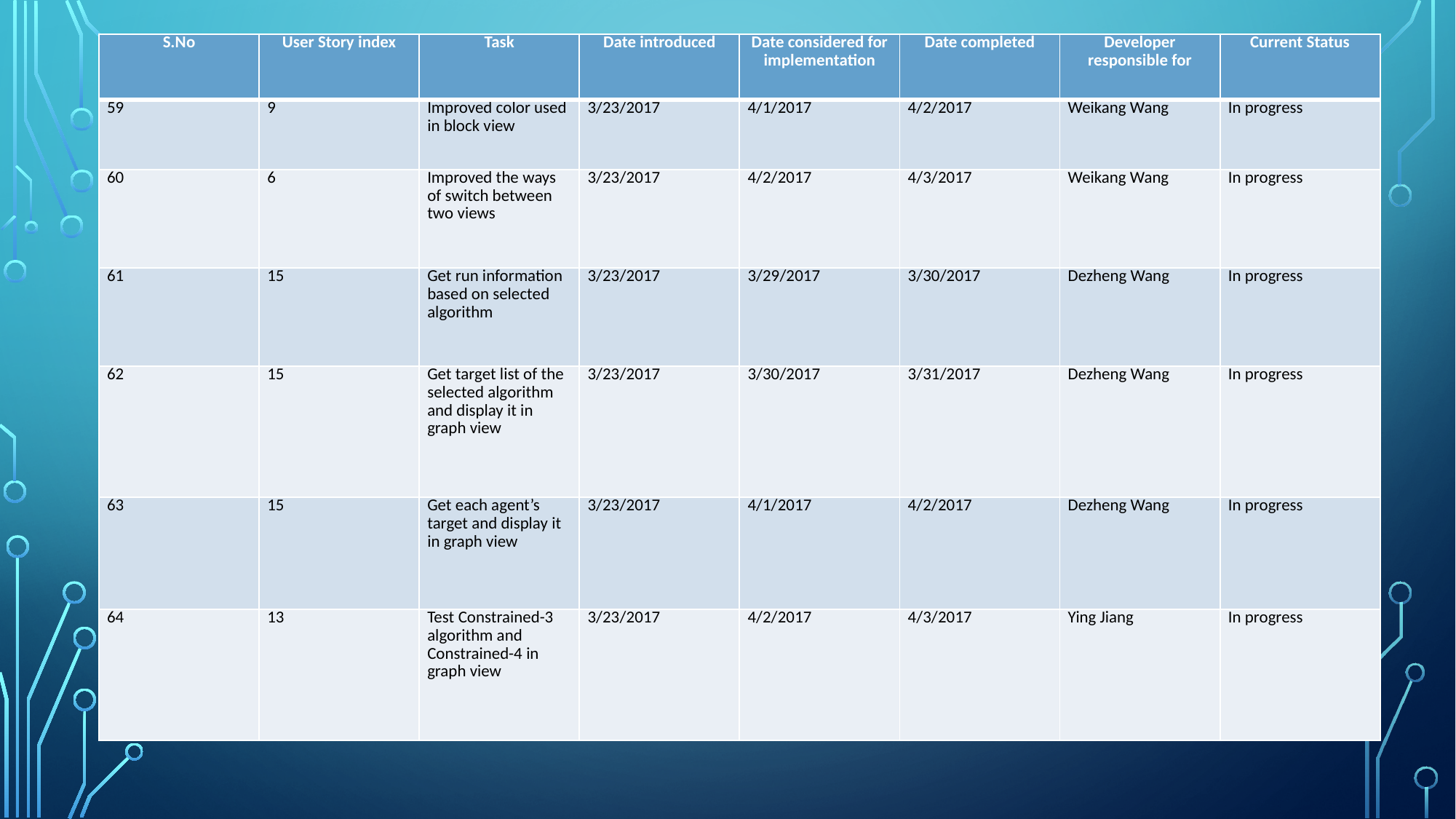

| S.No | User Story index | Task | Date introduced | Date considered for implementation | Date completed | Developer responsible for | Current Status |
| --- | --- | --- | --- | --- | --- | --- | --- |
| 59 | 9 | Improved color used in block view | 3/23/2017 | 4/1/2017 | 4/2/2017 | Weikang Wang | In progress |
| 60 | 6 | Improved the ways of switch between two views | 3/23/2017 | 4/2/2017 | 4/3/2017 | Weikang Wang | In progress |
| 61 | 15 | Get run information based on selected algorithm | 3/23/2017 | 3/29/2017 | 3/30/2017 | Dezheng Wang | In progress |
| 62 | 15 | Get target list of the selected algorithm and display it in graph view | 3/23/2017 | 3/30/2017 | 3/31/2017 | Dezheng Wang | In progress |
| 63 | 15 | Get each agent’s target and display it in graph view | 3/23/2017 | 4/1/2017 | 4/2/2017 | Dezheng Wang | In progress |
| 64 | 13 | Test Constrained-3 algorithm and Constrained-4 in graph view | 3/23/2017 | 4/2/2017 | 4/3/2017 | Ying Jiang | In progress |